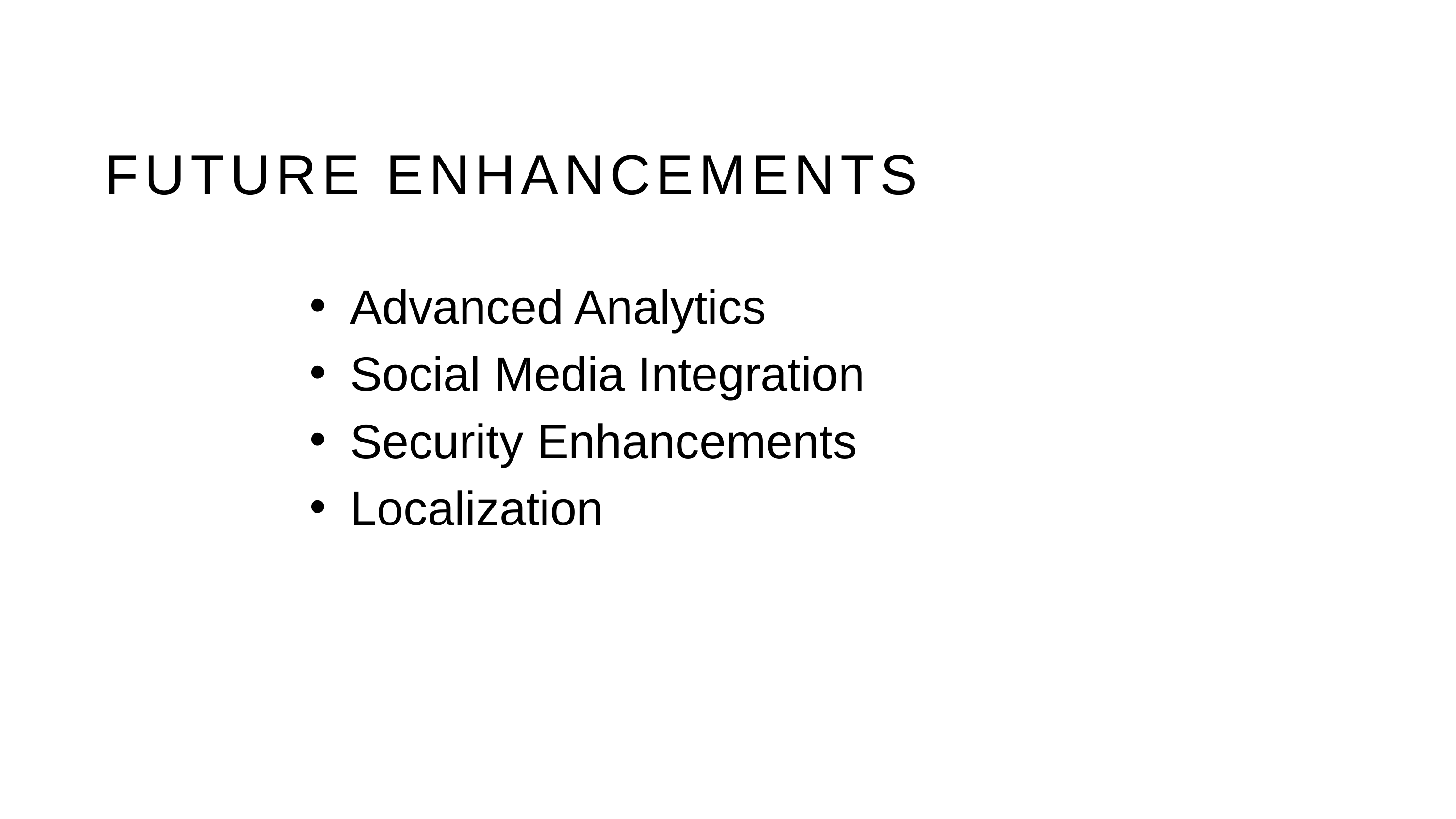

FUTURE ENHANCEMENTS
Advanced Analytics
Social Media Integration
Security Enhancements
Localization